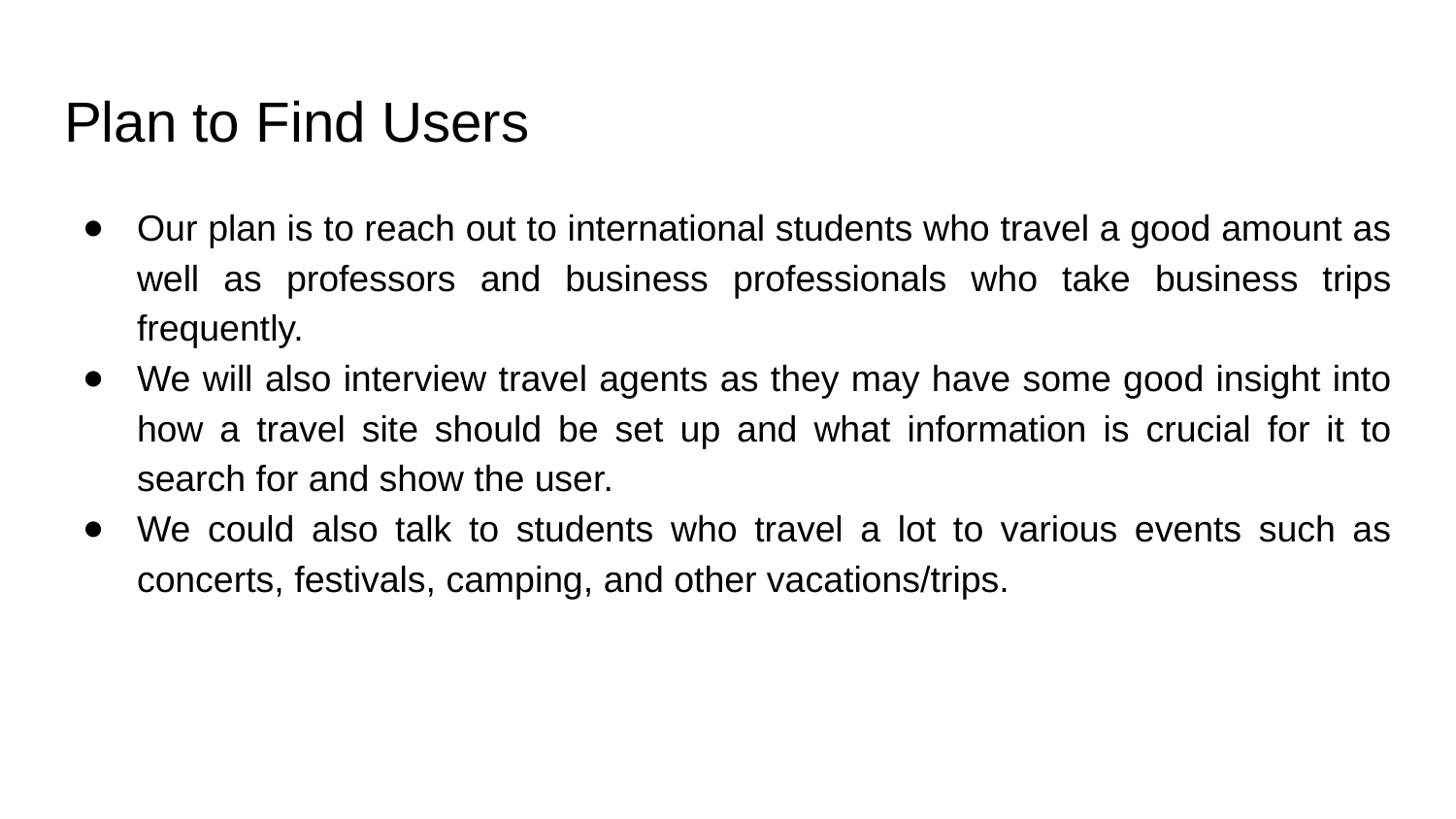

# Plan to Find Users
Our plan is to reach out to international students who travel a good amount as well as professors and business professionals who take business trips frequently.
We will also interview travel agents as they may have some good insight into how a travel site should be set up and what information is crucial for it to search for and show the user.
We could also talk to students who travel a lot to various events such as concerts, festivals, camping, and other vacations/trips.